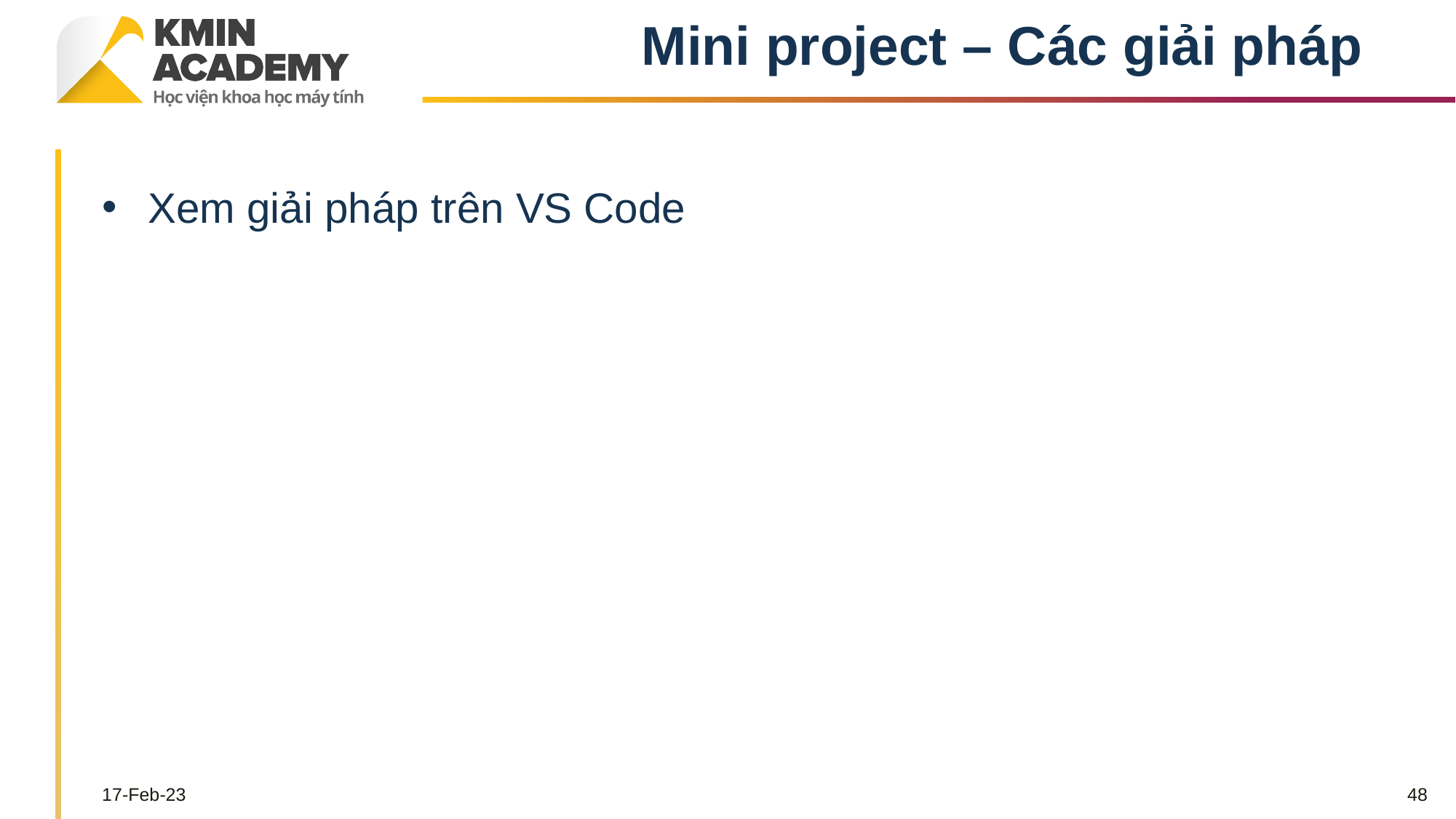

# Mini project – Các giải pháp
Xem giải pháp trên VS Code
17-Feb-23
48